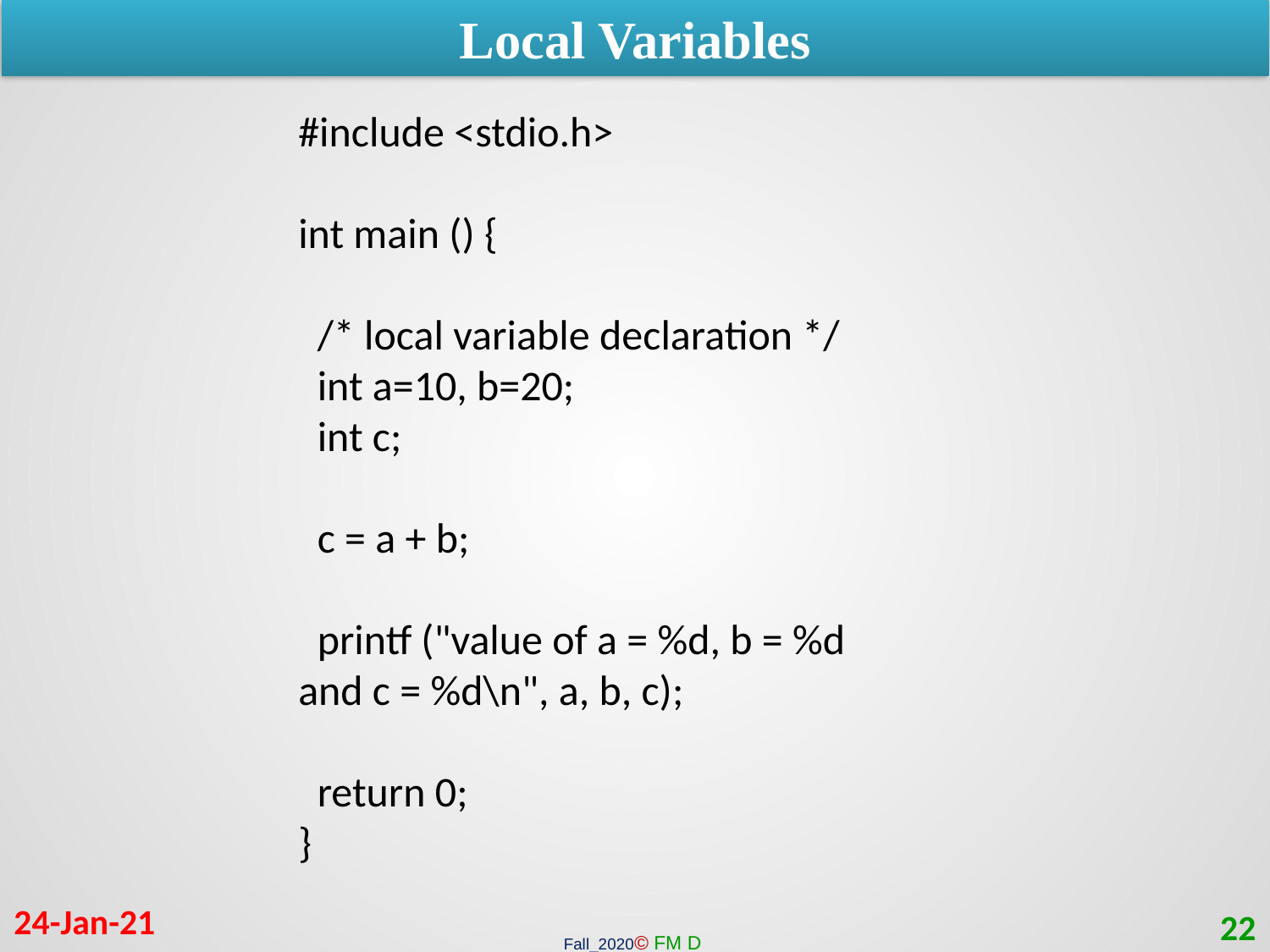

Local Variables
#include <stdio.h>

int main () {

  /* local variable declaration */
  int a=10, b=20;
  int c;

  c = a + b;

  printf ("value of a = %d, b = %d and c = %d\n", a, b, c);

  return 0;
}

24-Jan-21
22